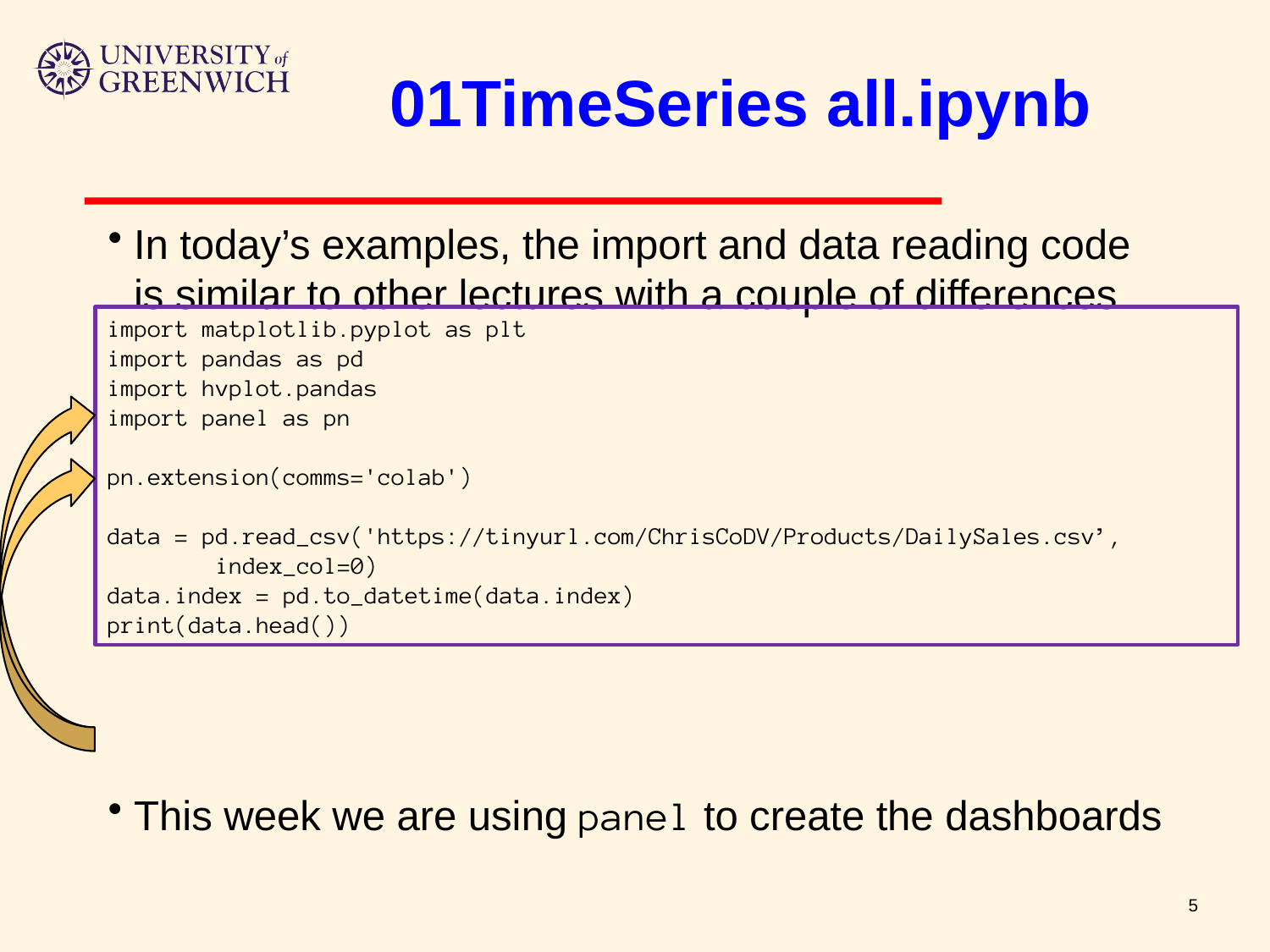

# 01TimeSeries all.ipynb
In today’s examples, the import and data reading code is similar to other lectures with a couple of differences

This week we are using panel to create the dashboards
import matplotlib.pyplot as plt
import pandas as pd
import hvplot.pandas
import panel as pn

pn.extension(comms='colab')

data = pd.read_csv('https://tinyurl.com/ChrisCoDV/Products/DailySales.csv’,
        index_col=0)
data.index = pd.to_datetime(data.index)
print(data.head())

5